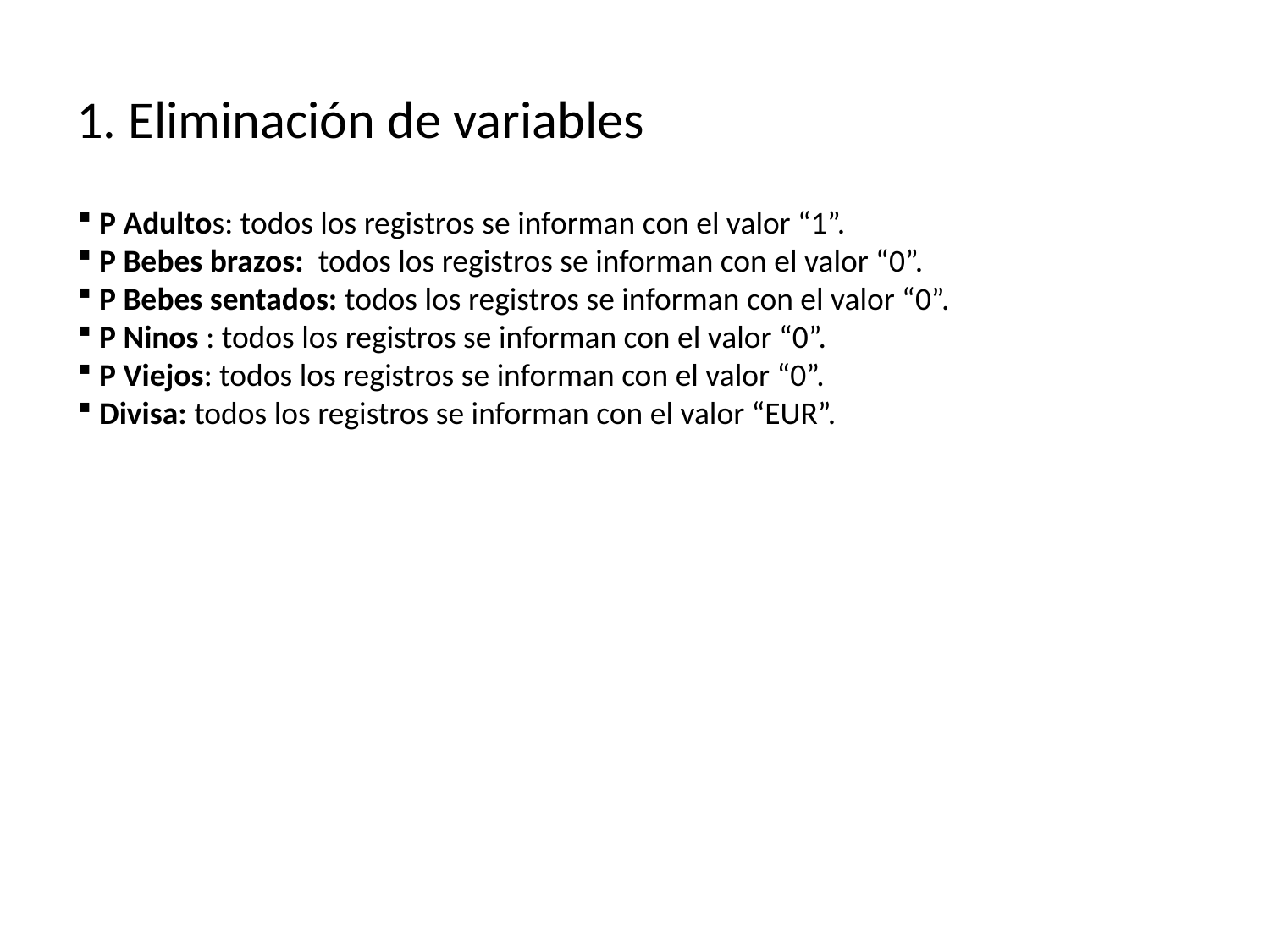

# 1. Eliminación de variables
 P Adultos: todos los registros se informan con el valor “1”.
 P Bebes brazos:  todos los registros se informan con el valor “0”.
 P Bebes sentados: todos los registros se informan con el valor “0”.
 P Ninos : todos los registros se informan con el valor “0”.
 P Viejos: todos los registros se informan con el valor “0”.
 Divisa: todos los registros se informan con el valor “EUR”.